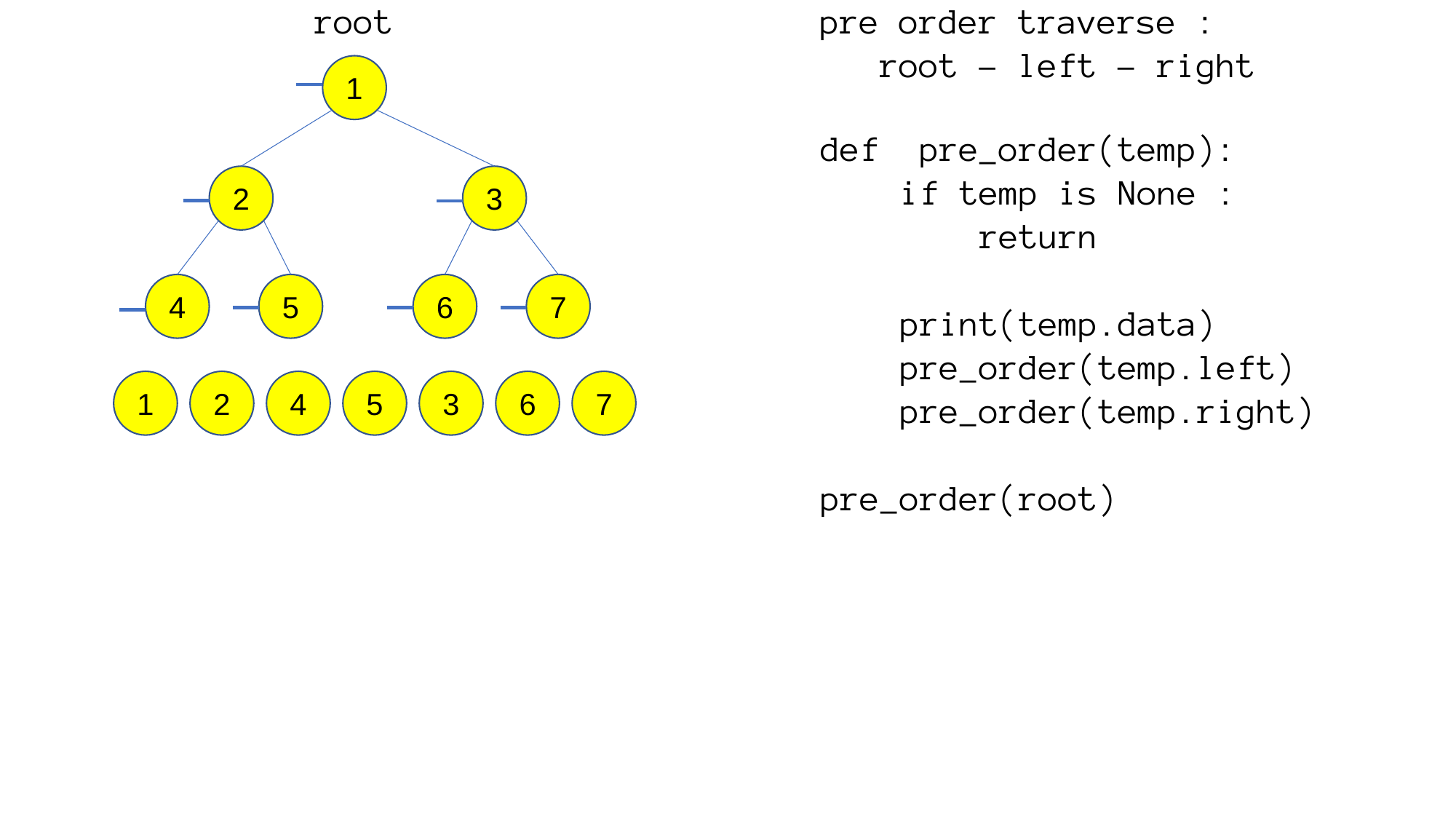

root
pre order traverse :
   root - left - right
1
def  pre_order(temp):
    if temp is None :
        return

    print(temp.data)
    pre_order(temp.left)
    pre_order(temp.right)

pre_order(root)

2
3
4
5
6
7
1
2
4
5
3
6
7